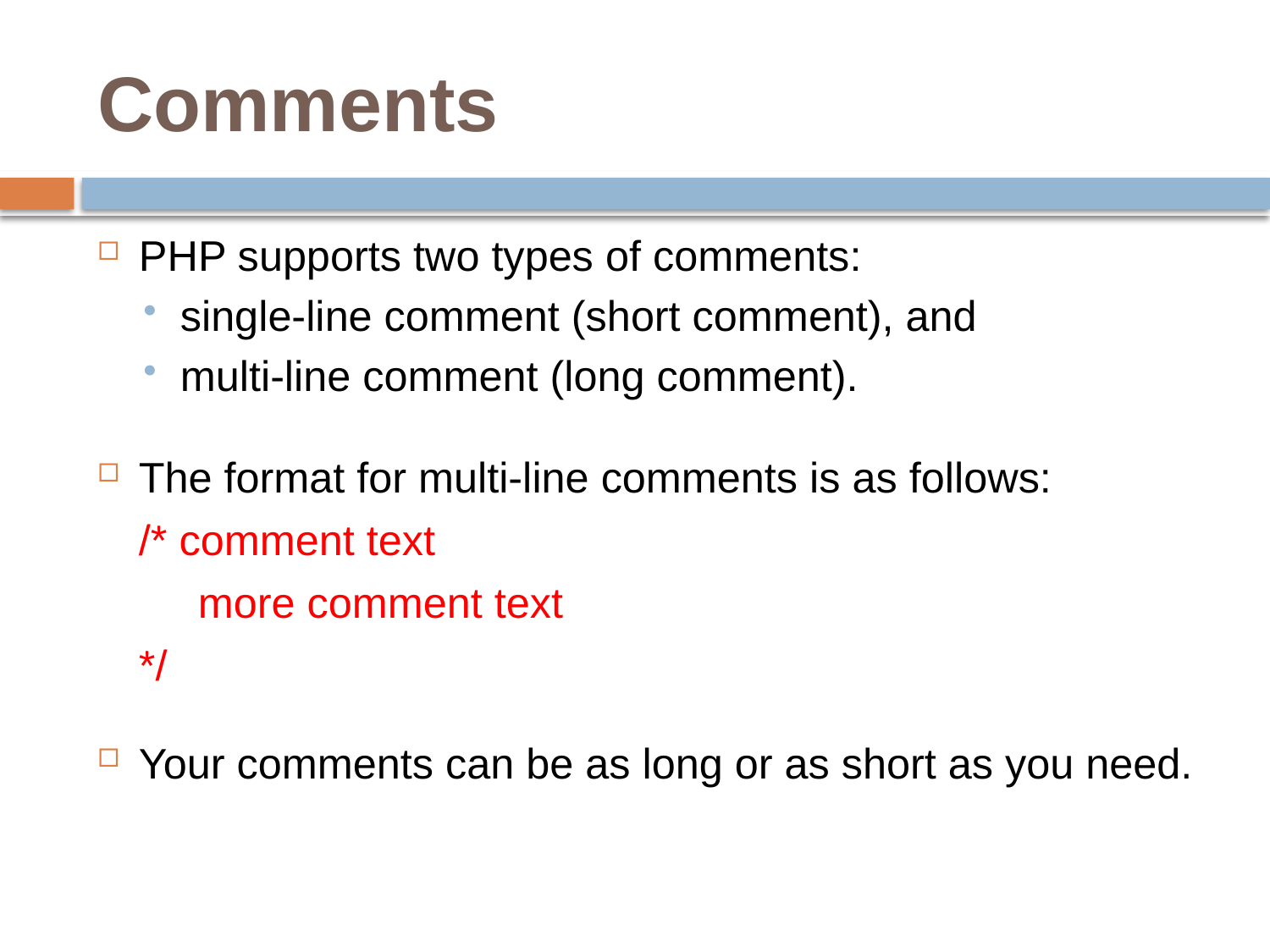

# Comments
PHP supports two types of comments:
single-line comment (short comment), and
multi-line comment (long comment).

The format for multi-line comments is as follows:
	/* comment text
	     more comment text
	*/

Your comments can be as long or as short as you need.